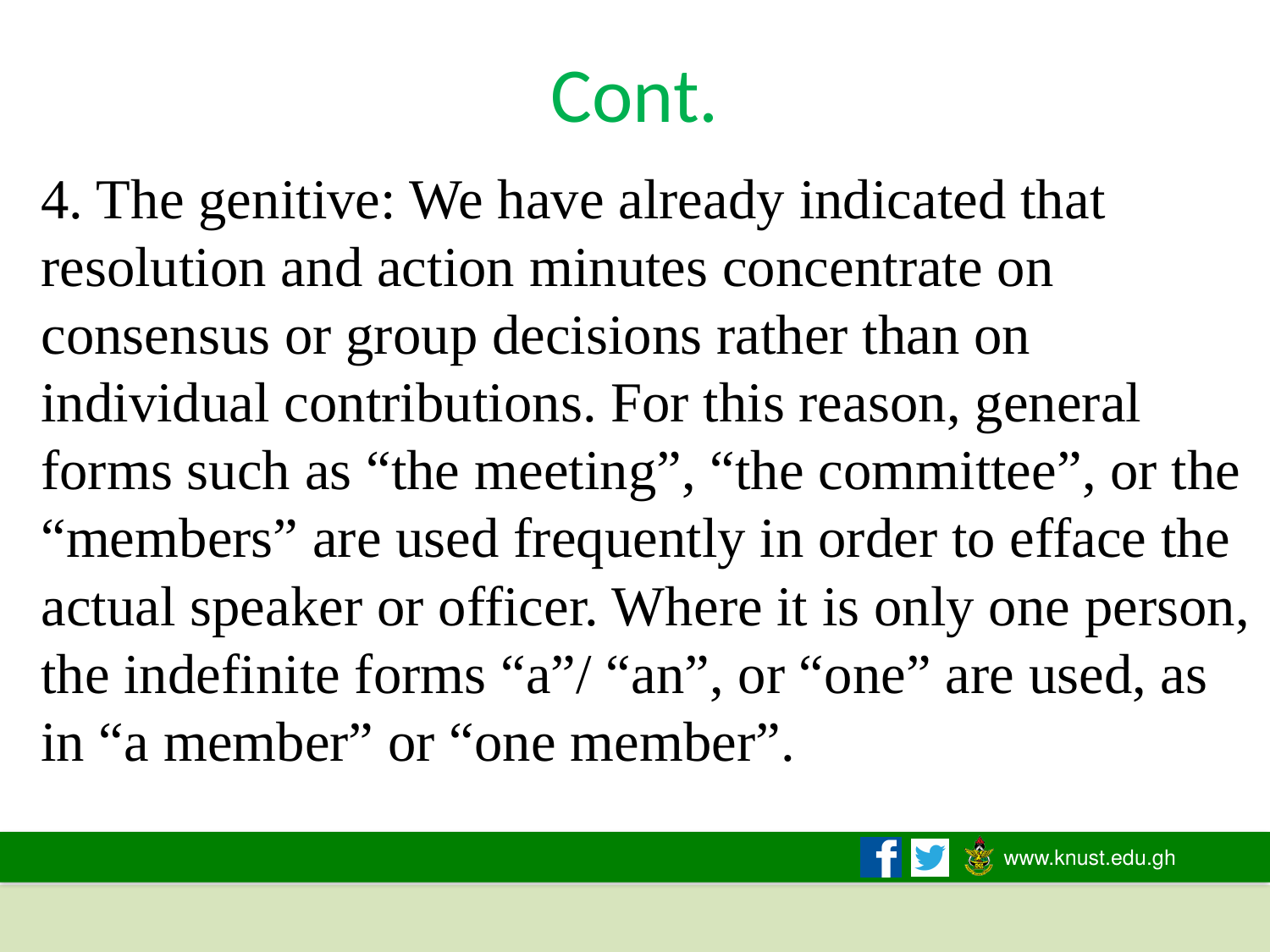

# Cont.
4. The genitive: We have already indicated that resolution and action minutes concentrate on consensus or group decisions rather than on individual contributions. For this reason, general forms such as “the meeting”, “the committee”, or the “members” are used frequently in order to efface the actual speaker or officer. Where it is only one person, the indefinite forms “a”/ “an”, or “one” are used, as in “a member” or “one member”.